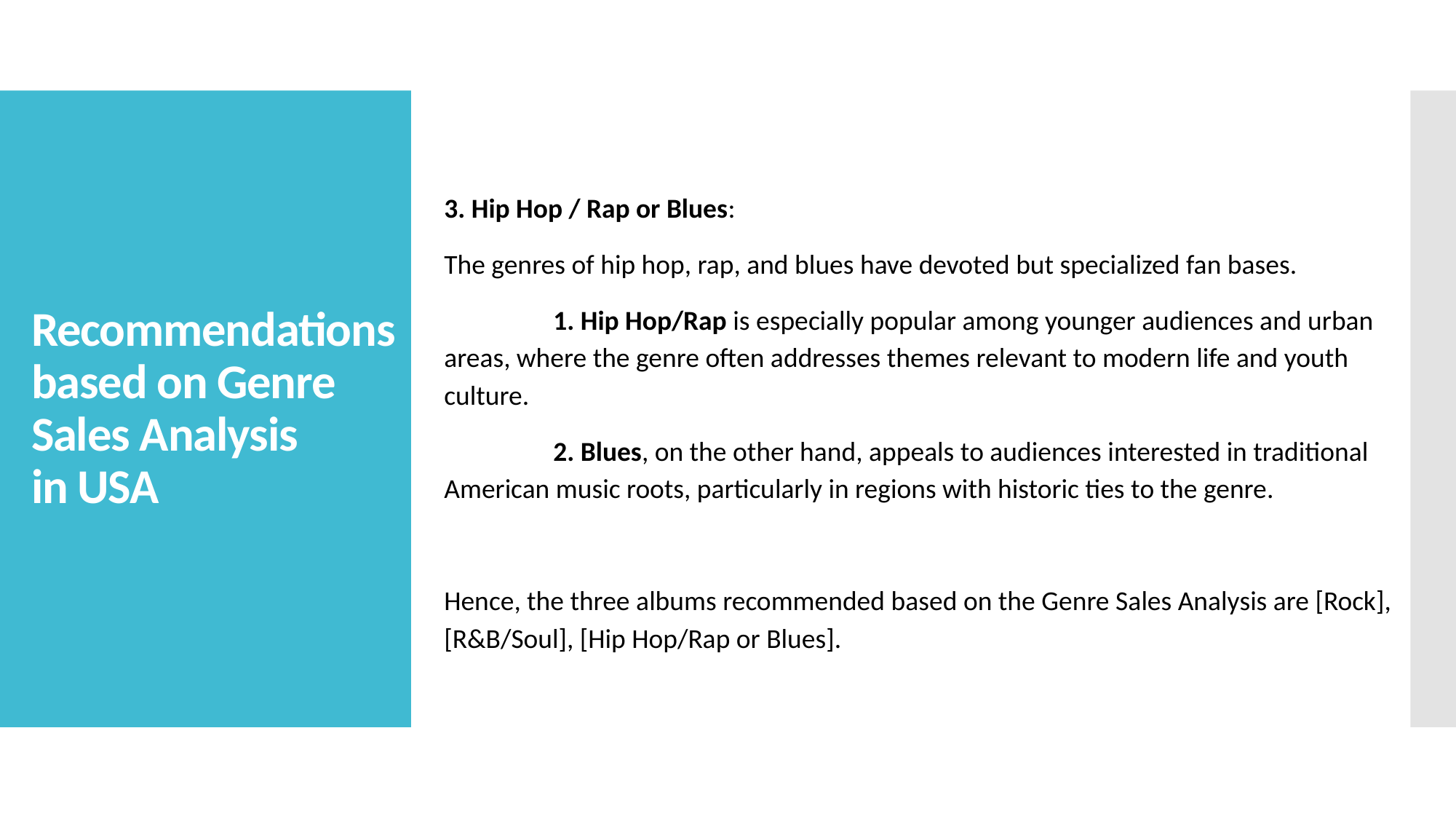

3. Hip Hop / Rap or Blues:
The genres of hip hop, rap, and blues have devoted but specialized fan bases.
	1. Hip Hop/Rap is especially popular among younger audiences and urban areas, where the genre often addresses themes relevant to modern life and youth culture.
	2. Blues, on the other hand, appeals to audiences interested in traditional American music roots, particularly in regions with historic ties to the genre.

Hence, the three albums recommended based on the Genre Sales Analysis are [Rock], [R&B/Soul], [Hip Hop/Rap or Blues].
# Recommendations based on Genre Sales Analysis in USA